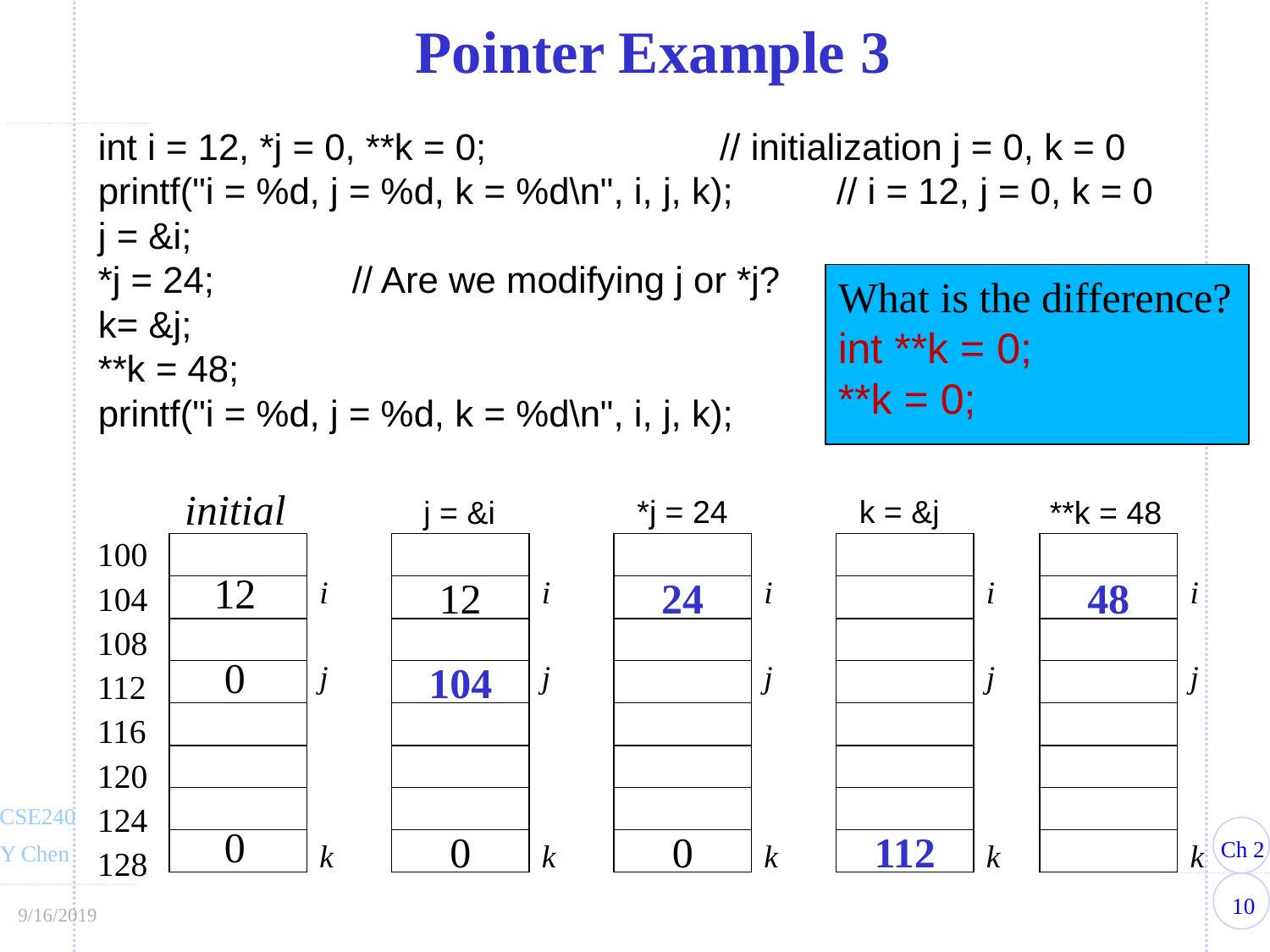

Pointer Example 3
int i = 12, *j = 0, **k = 0;	           // initialization j = 0, k = 0
printf("i = %d, j = %d, k = %d\n", i, j, k);          // i = 12, j = 0, k = 0
j = &i;
*j = 24;		// Are we modifying j or *j?
k= &j;
**k = 48;
printf("i = %d, j = %d, k = %d\n", i, j, k);
What is the difference?
int **k = 0;
**k = 0;
initial

12

104

0
i
j
k
*j = 24
k = &j
j = &i

24

0
i
j
k

112
i
j
k

48

i
j
k
**k = 48
100
104
108
112
116
120
124
128

12
i
0
j
0
k